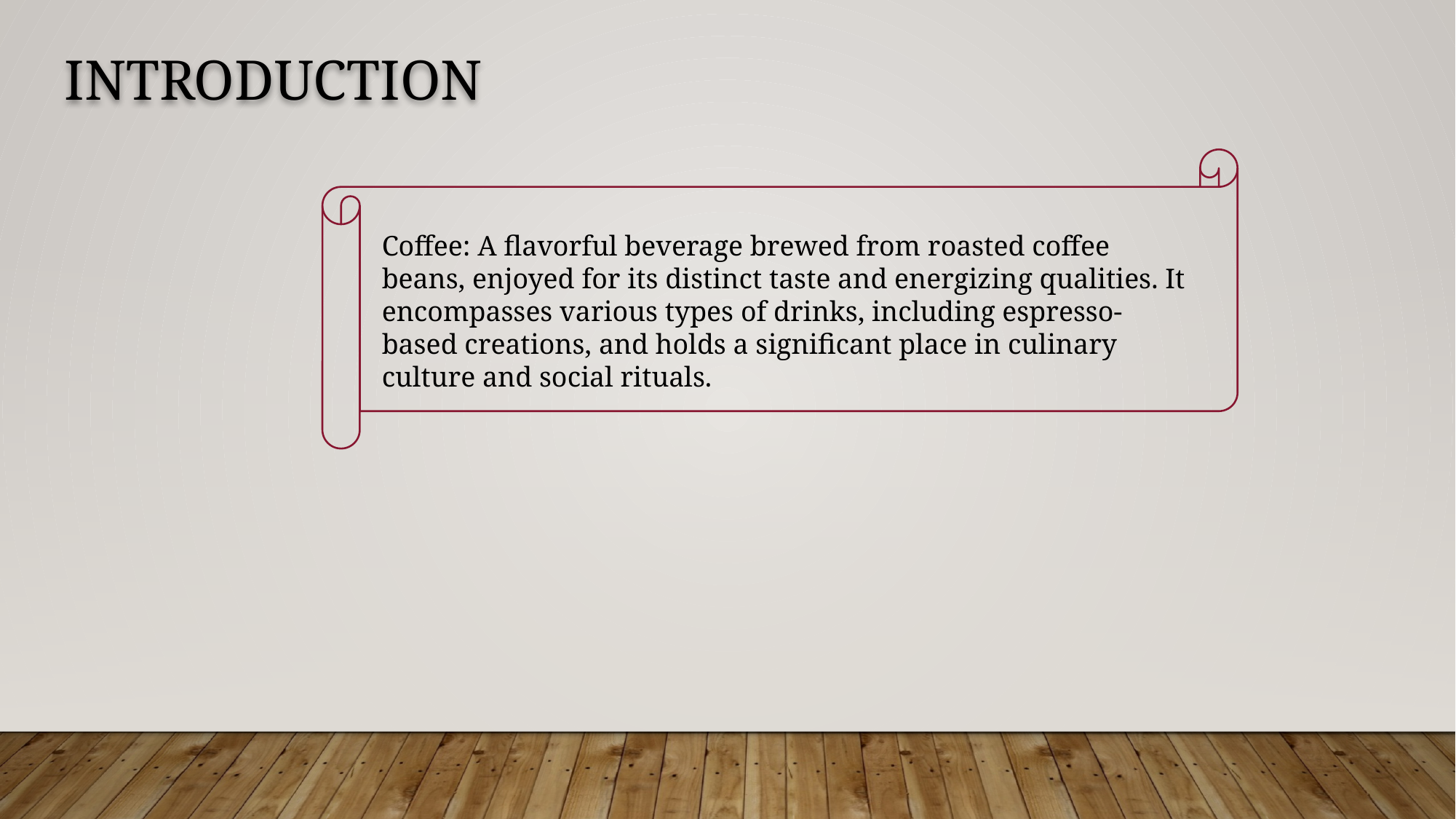

INTRODUCTION

Coffee: A flavorful beverage brewed from roasted coffee beans, enjoyed for its distinct taste and energizing qualities. It encompasses various types of drinks, including espresso-based creations, and holds a significant place in culinary culture and social rituals.